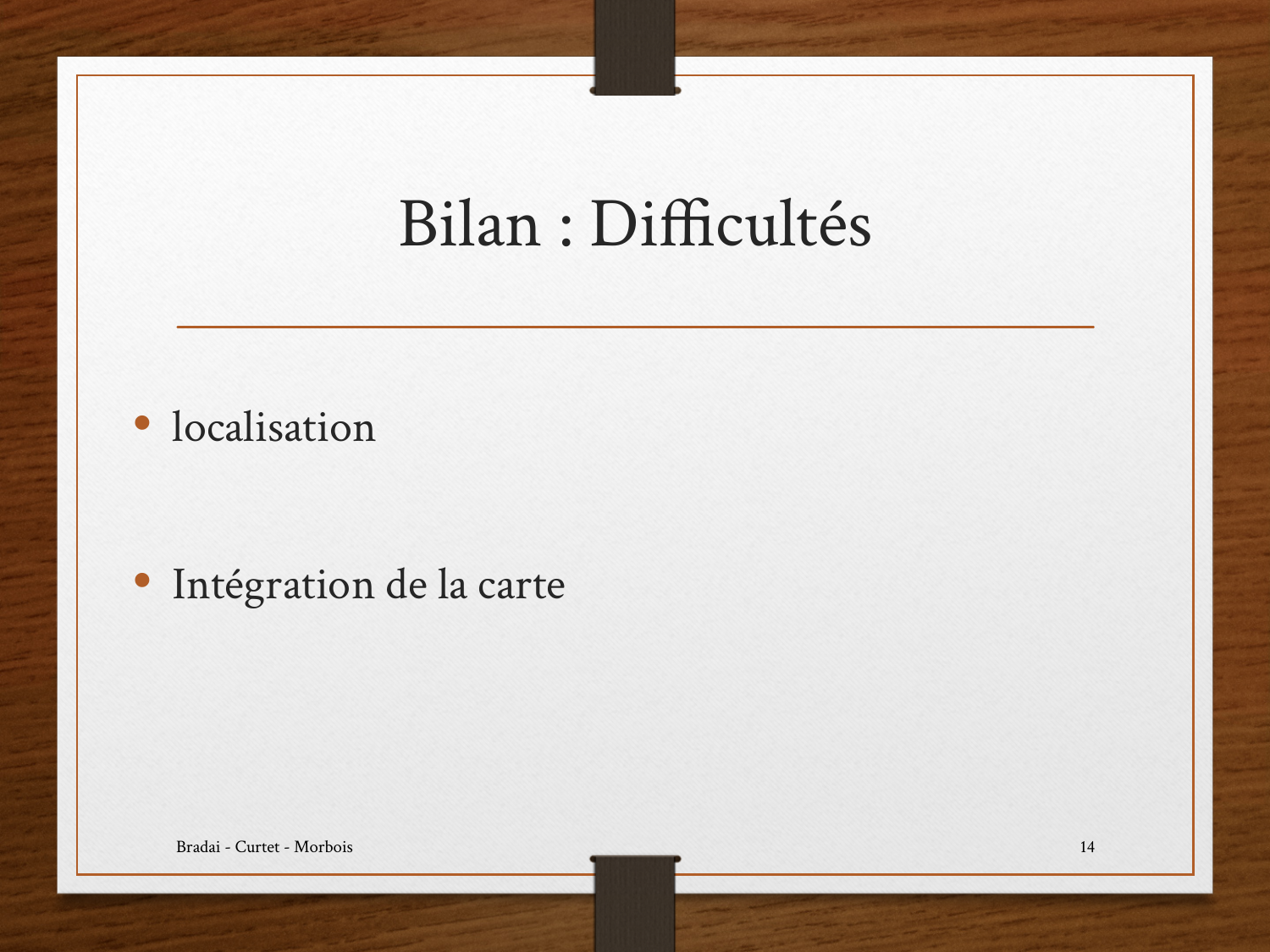

# Bilan : Difficultés
localisation
Intégration de la carte
Bradai - Curtet - Morbois

14